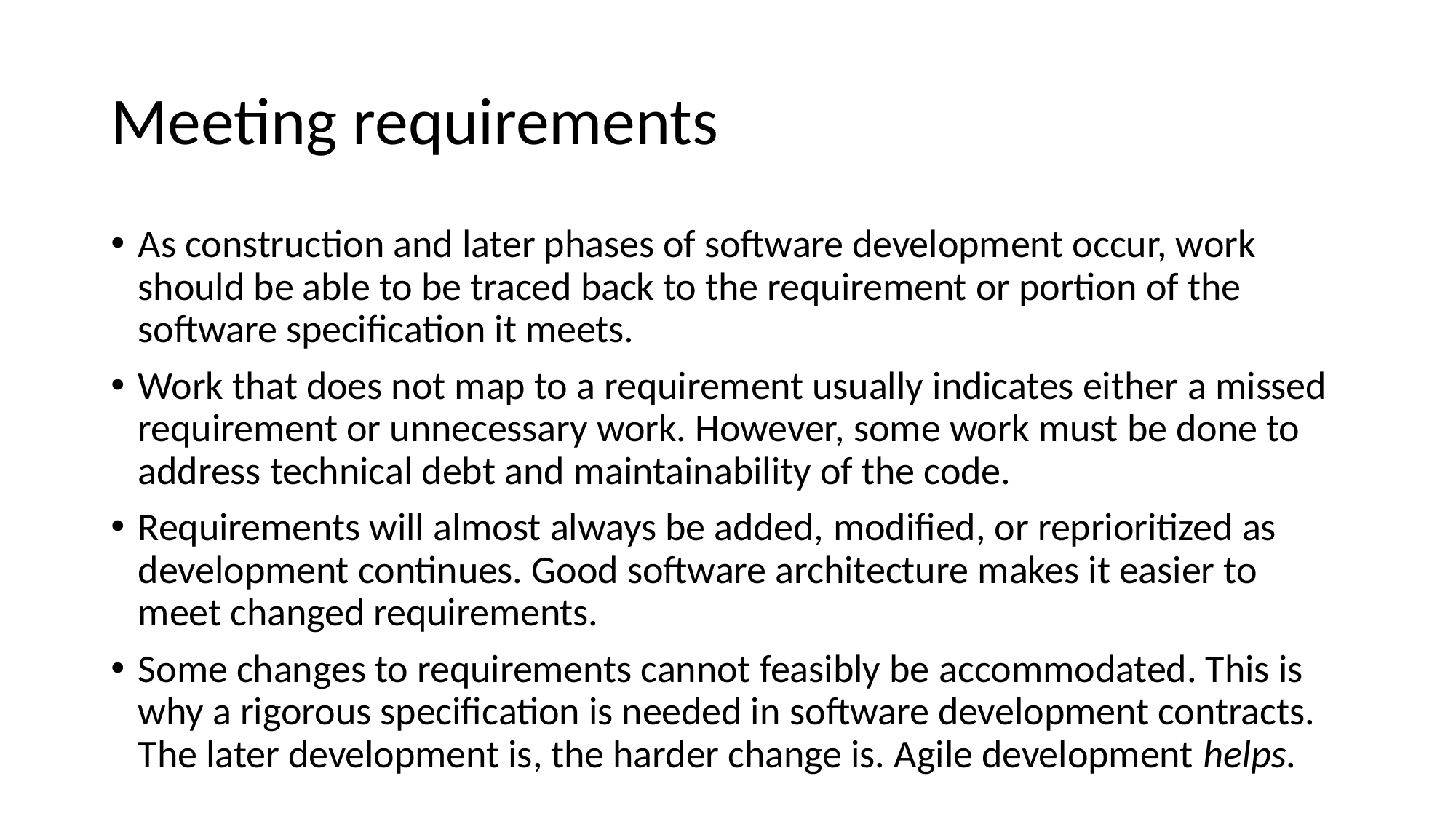

# Meeting requirements
As construction and later phases of software development occur, work should be able to be traced back to the requirement or portion of the software specification it meets.
Work that does not map to a requirement usually indicates either a missed requirement or unnecessary work. However, some work must be done to address technical debt and maintainability of the code.
Requirements will almost always be added, modified, or reprioritized as development continues. Good software architecture makes it easier to meet changed requirements.
Some changes to requirements cannot feasibly be accommodated. This is why a rigorous specification is needed in software development contracts. The later development is, the harder change is. Agile development helps.